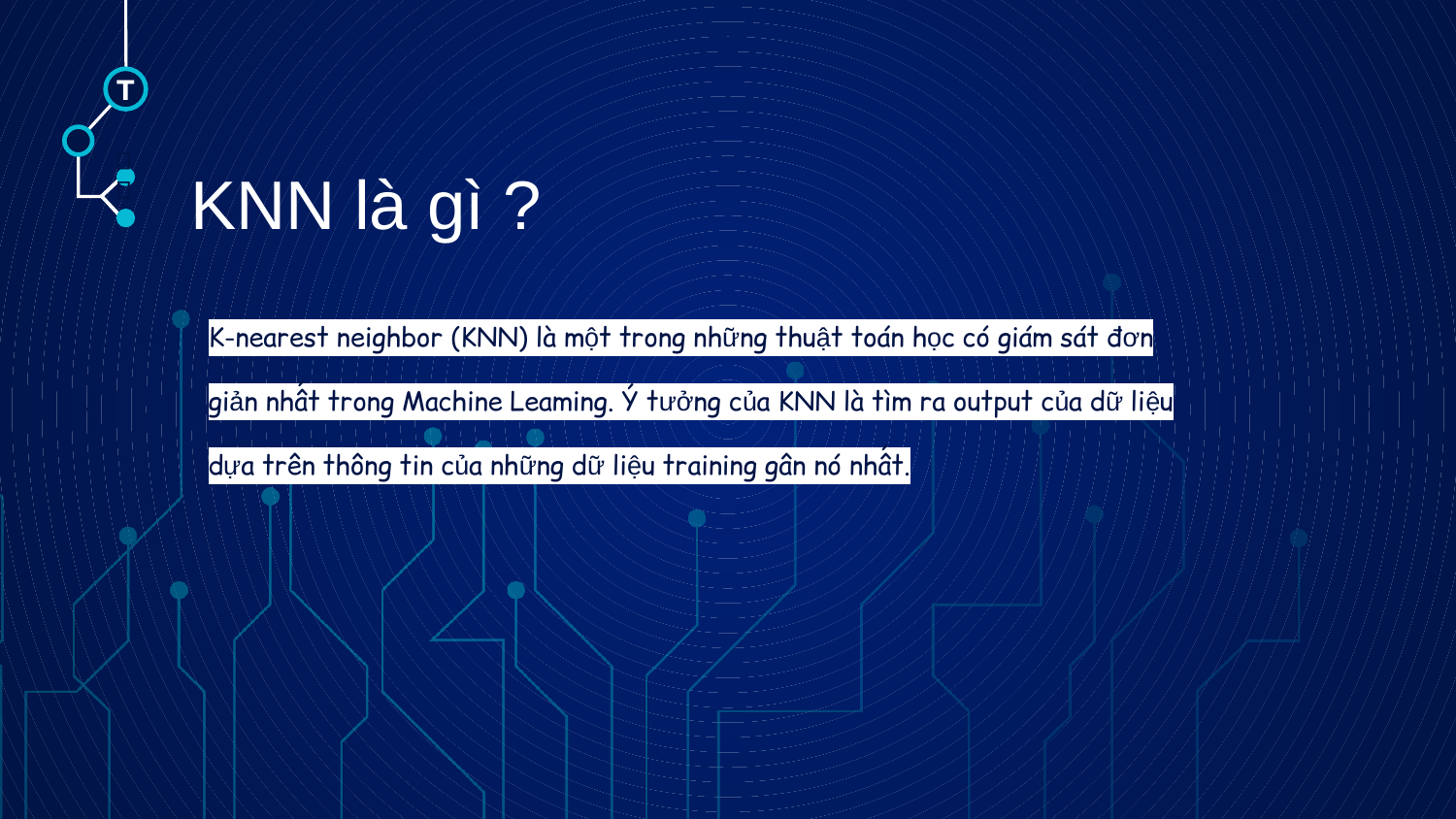

T

# KNN là gì ?
🠺

🠺
K-nearest neighbor (KNN) là một trong những thuật toán học có giám sát đơn
giản nhất trong Machine Leaming. Ý tưởng của KNN là tìm ra output của dữ liệu
dựa trên thông tin của những dữ liệu training gân nó nhất.